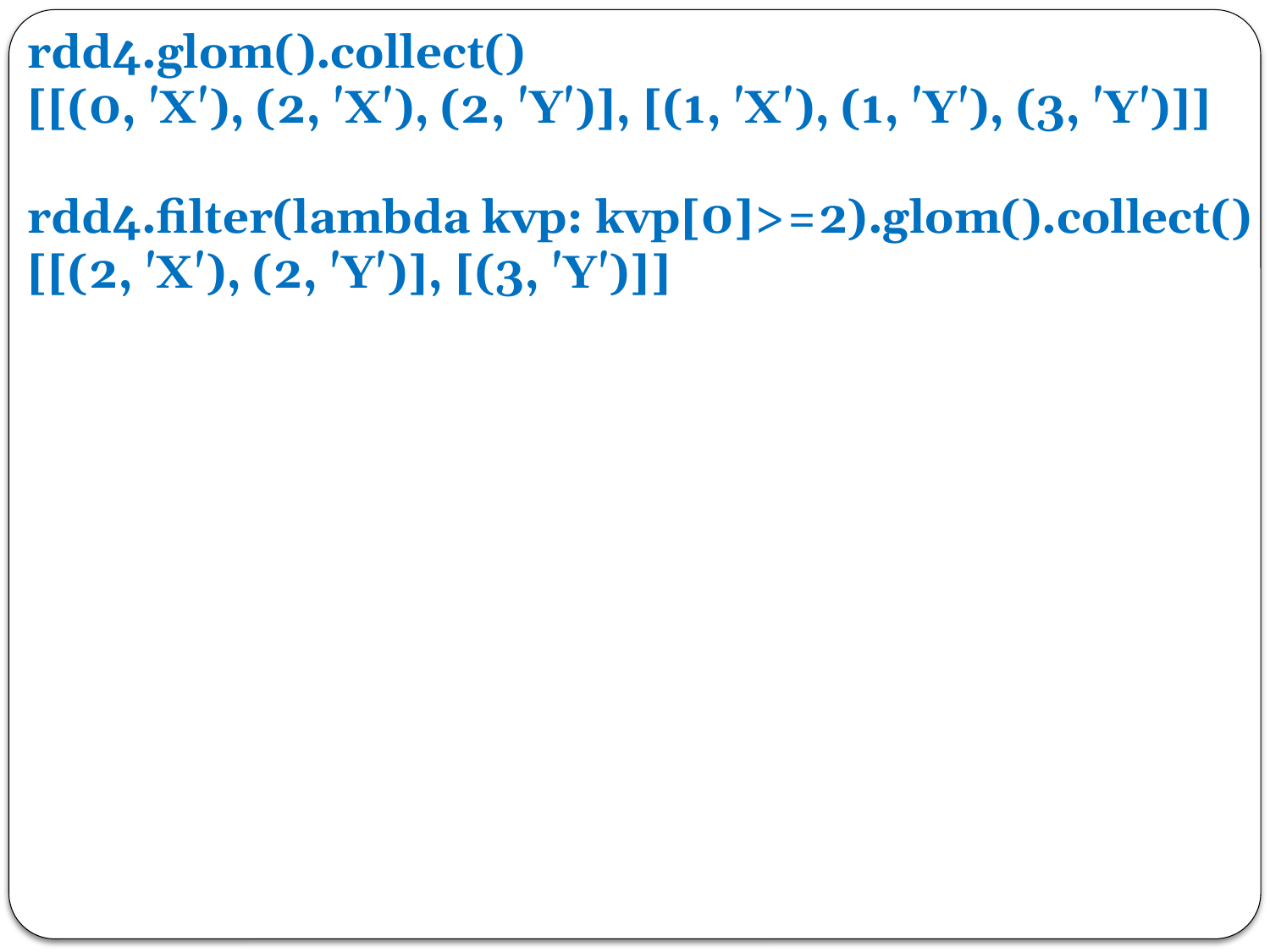

rdd4.glom().collect()
[[(0, 'X'), (2, 'X'), (2, 'Y')], [(1, 'X'), (1, 'Y'), (3, 'Y')]]
rdd4.filter(lambda kvp: kvp[0]>=2).glom().collect()
[[(2, 'X'), (2, 'Y')], [(3, 'Y')]]